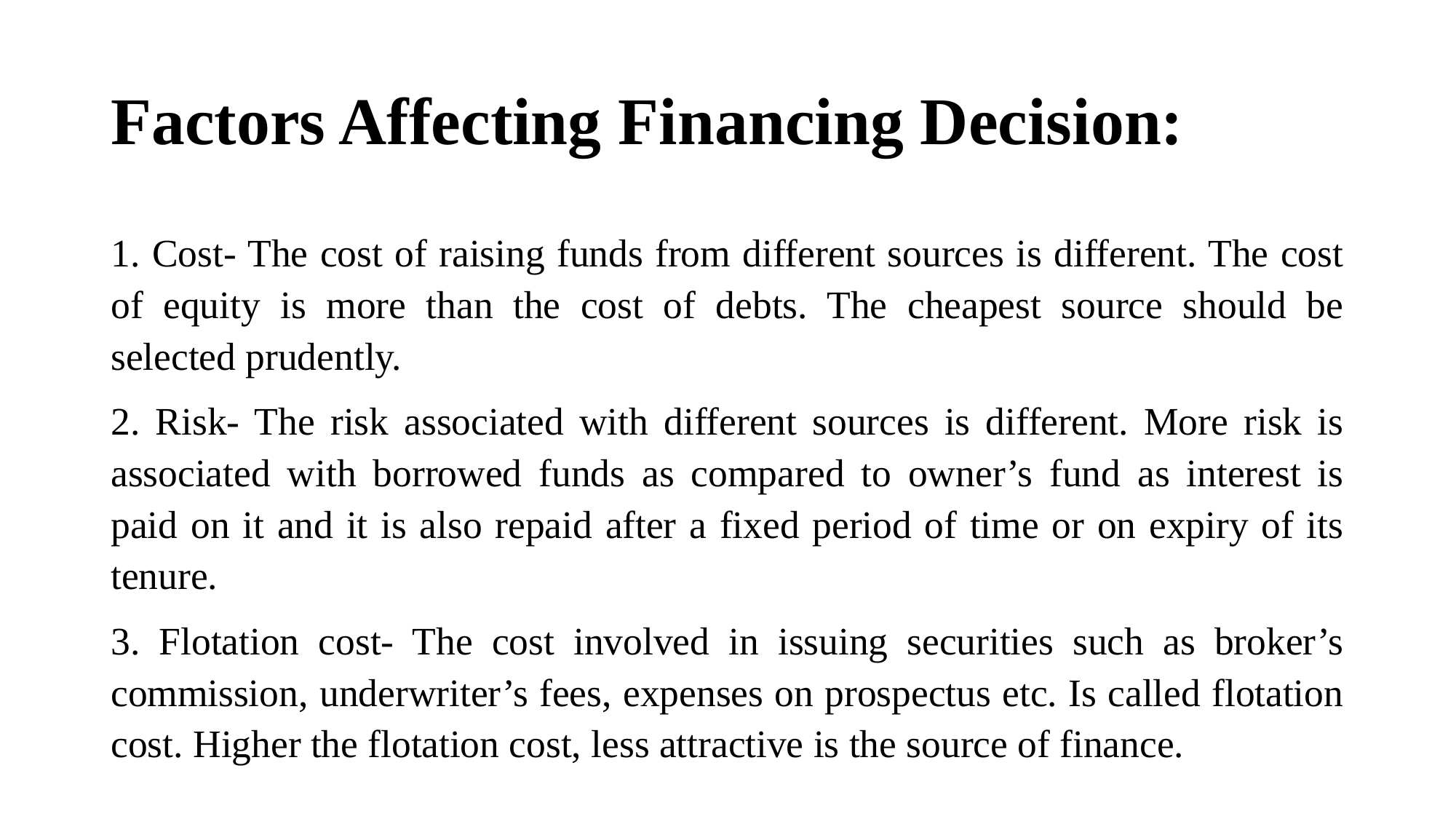

# Factors Affecting Financing Decision:
1. Cost- The cost of raising funds from different sources is different. The cost of equity is more than the cost of debts. The cheapest source should be selected prudently.
2. Risk- The risk associated with different sources is different. More risk is associated with borrowed funds as compared to owner’s fund as interest is paid on it and it is also repaid after a fixed period of time or on expiry of its tenure.
3. Flotation cost- The cost involved in issuing securities such as broker’s commission, underwriter’s fees, expenses on prospectus etc. Is called flotation cost. Higher the flotation cost, less attractive is the source of finance.